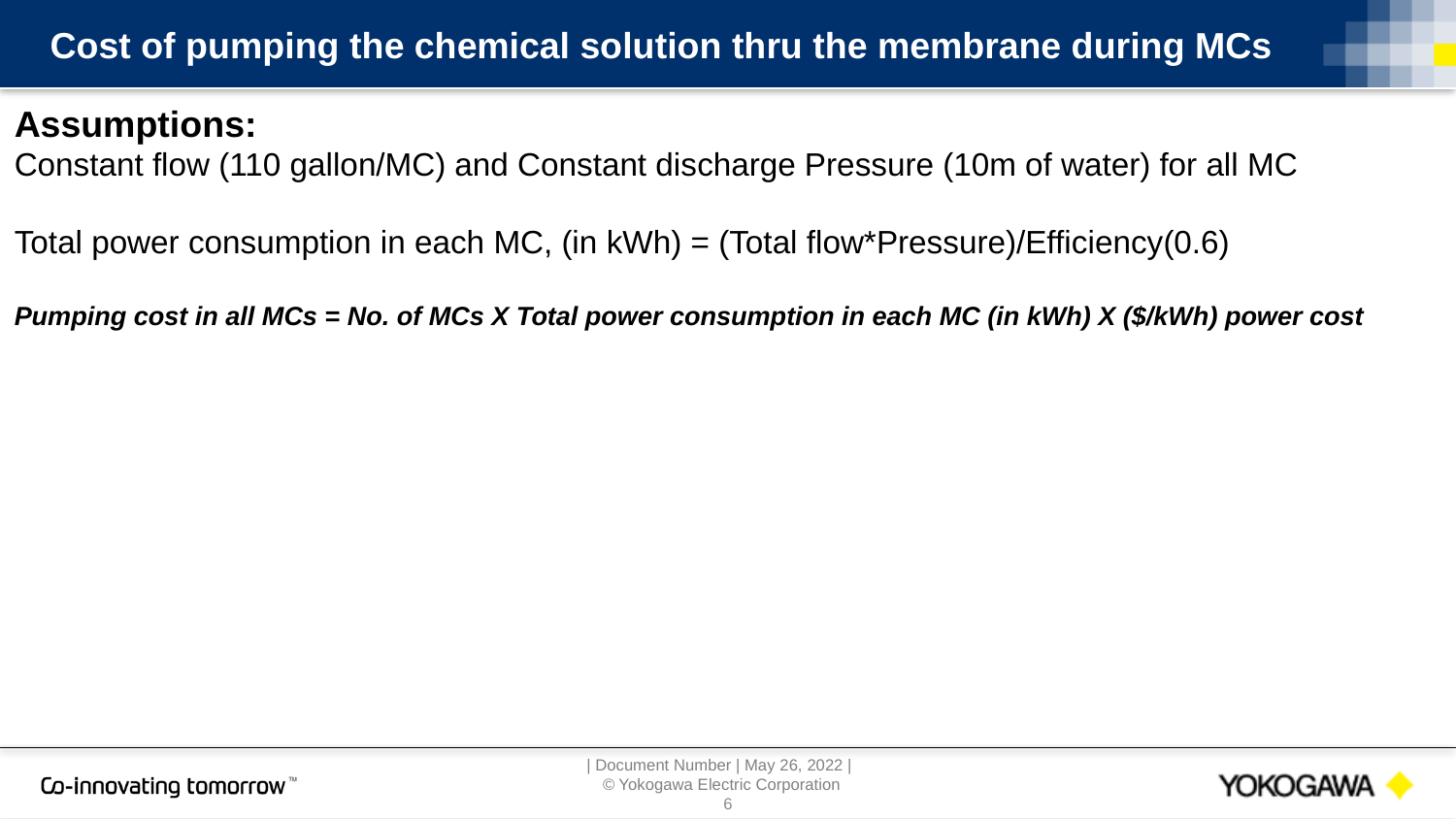

# Cost of pumping the chemical solution thru the membrane during MCs
Assumptions:
Constant flow (110 gallon/MC) and Constant discharge Pressure (10m of water) for all MC

Total power consumption in each MC, (in kWh) = (Total flow*Pressure)/Efficiency(0.6)

Pumping cost in all MCs = No. of MCs X Total power consumption in each MC (in kWh) X ($/kWh) power cost
6